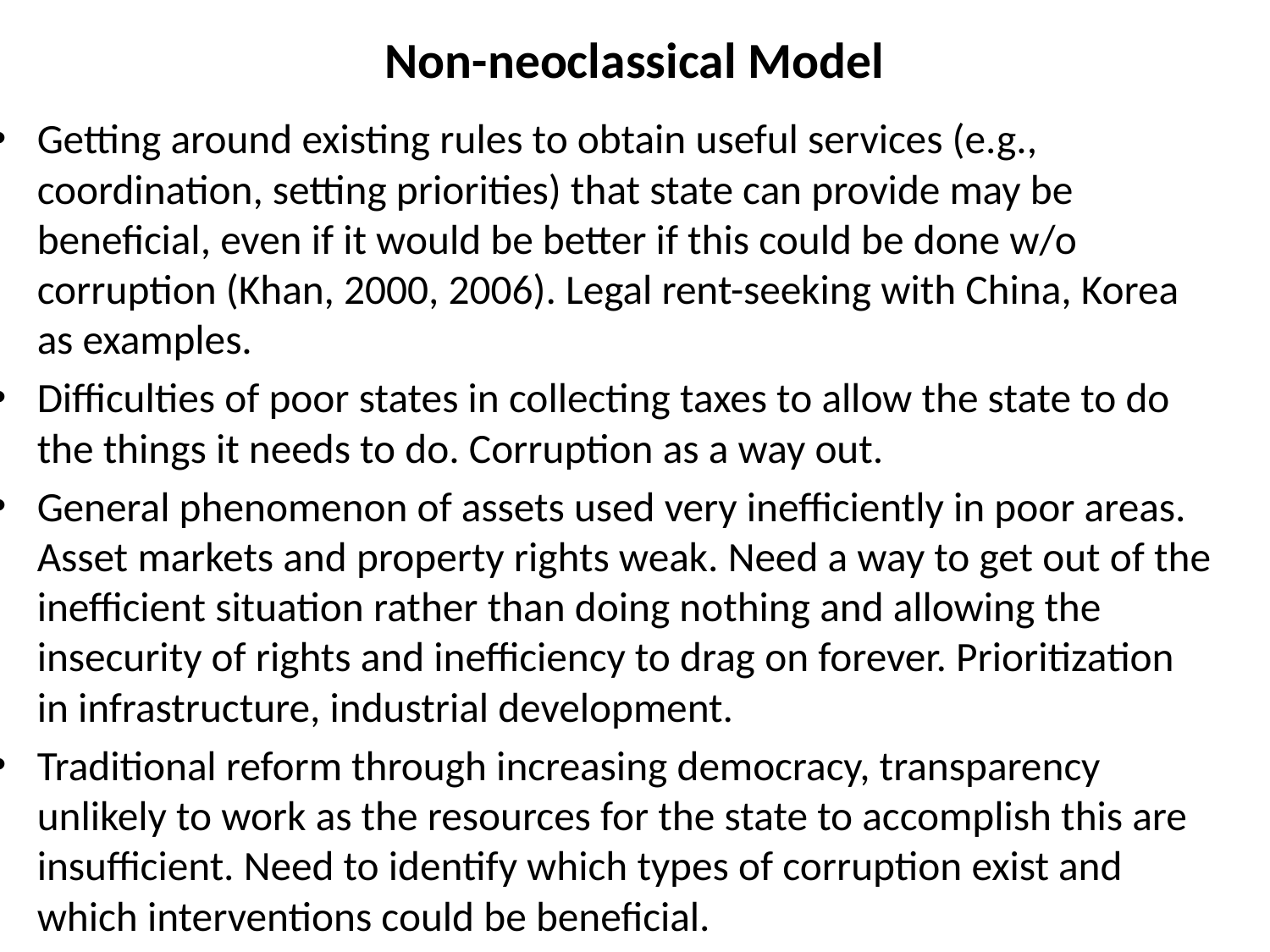

# Non-neoclassical Model
Getting around existing rules to obtain useful services (e.g., coordination, setting priorities) that state can provide may be beneficial, even if it would be better if this could be done w/o corruption (Khan, 2000, 2006). Legal rent-seeking with China, Korea as examples.
Difficulties of poor states in collecting taxes to allow the state to do the things it needs to do. Corruption as a way out.
General phenomenon of assets used very inefficiently in poor areas. Asset markets and property rights weak. Need a way to get out of the inefficient situation rather than doing nothing and allowing the insecurity of rights and inefficiency to drag on forever. Prioritization in infrastructure, industrial development.
Traditional reform through increasing democracy, transparency unlikely to work as the resources for the state to accomplish this are insufficient. Need to identify which types of corruption exist and which interventions could be beneficial.